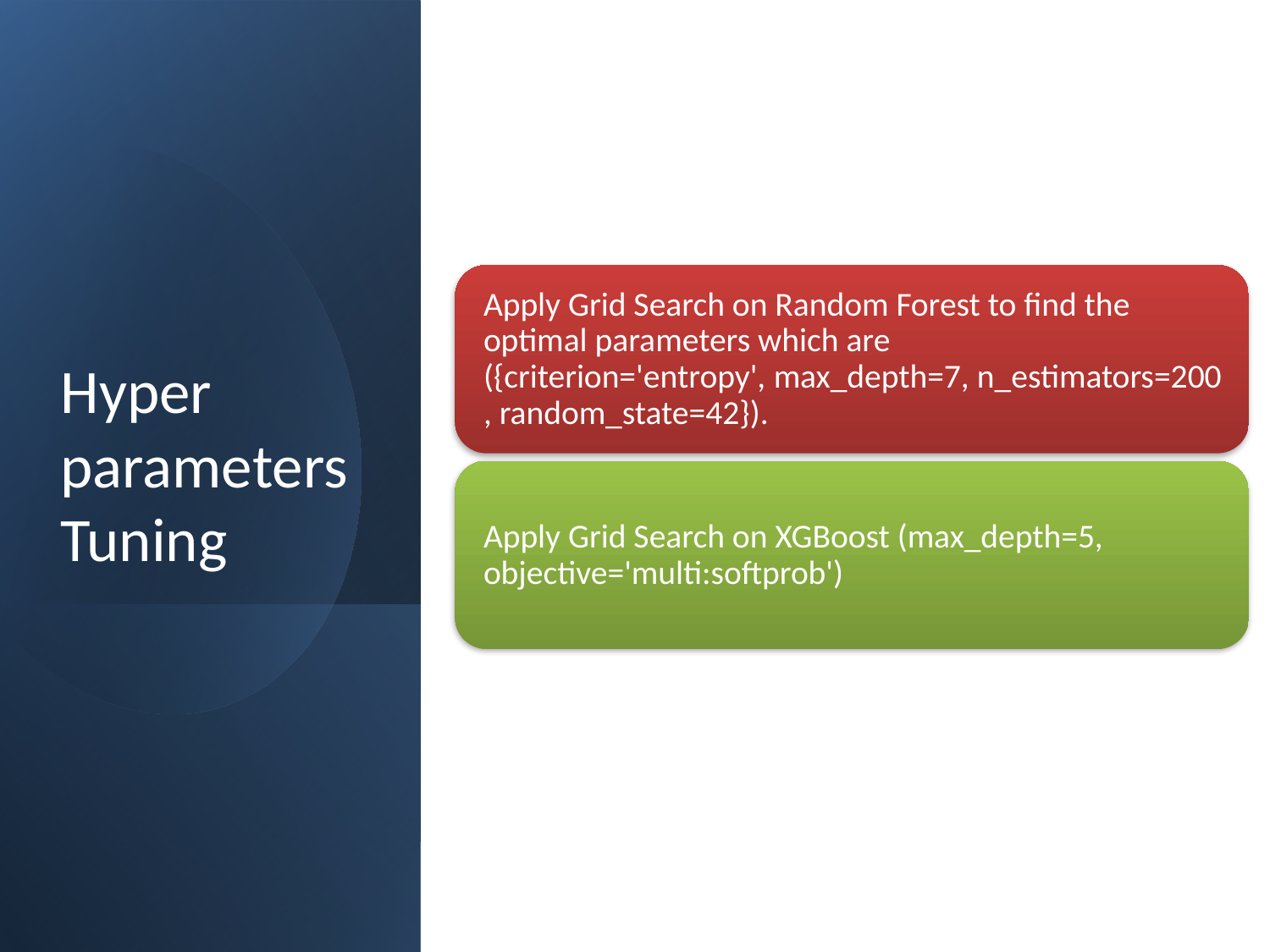

Apply Grid Search on Random Forest to find the optimal parameters which are ({criterion='entropy', max_depth=7, n_estimators=200, random_state=42}).
Apply Grid Search on XGBoost (max_depth=5, objective='multi:softprob')

# Hyper parameters Tuning